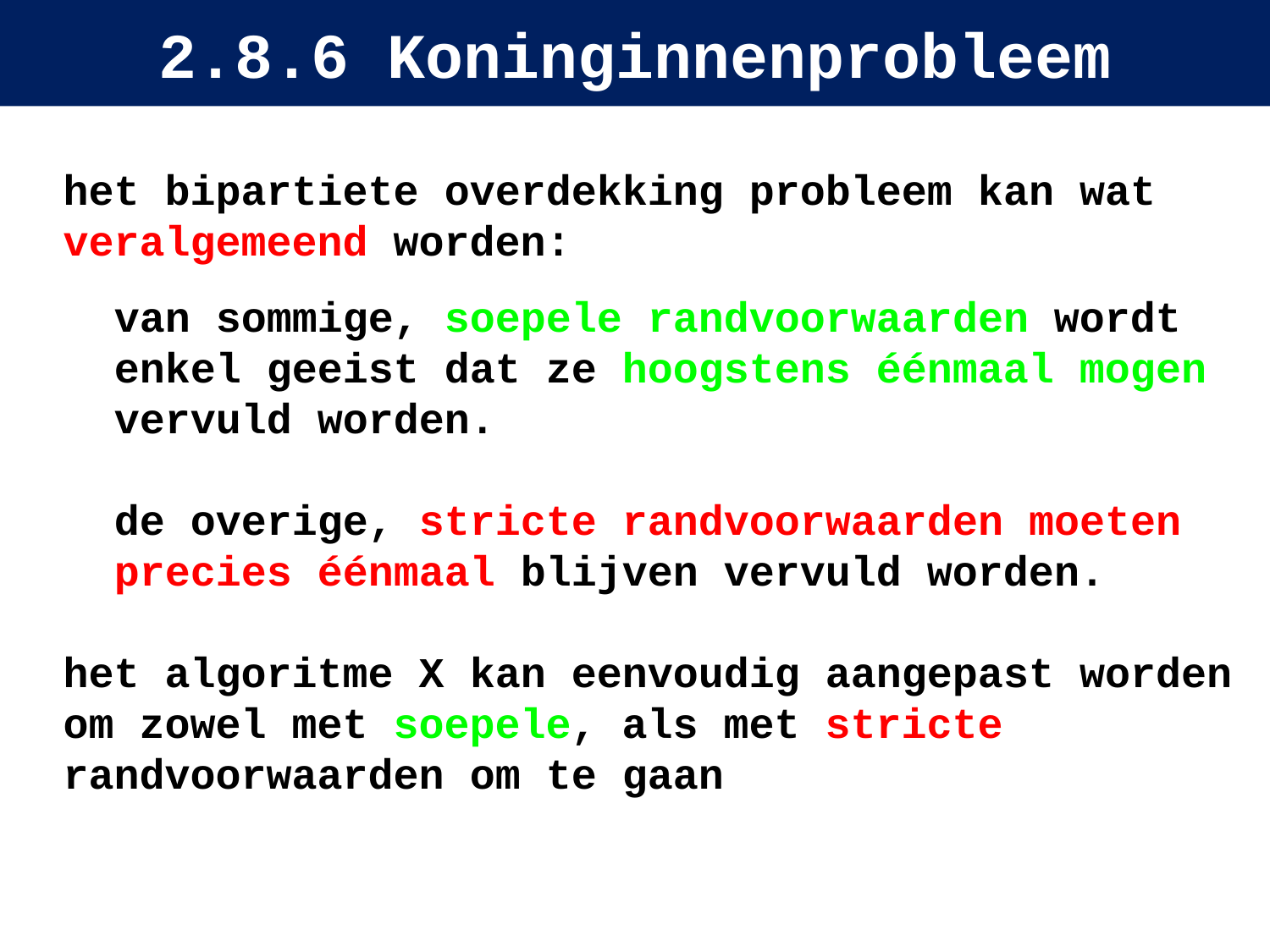

# 2.8.6 Koninginnenprobleem

het bipartiete overdekking probleem kan wat veralgemeend worden:

van sommige, soepele randvoorwaarden wordt enkel geeist dat ze hoogstens éénmaal mogen vervuld worden.

de overige, stricte randvoorwaarden moeten precies éénmaal blijven vervuld worden.

het algoritme X kan eenvoudig aangepast worden om zowel met soepele, als met stricte randvoorwaarden om te gaan